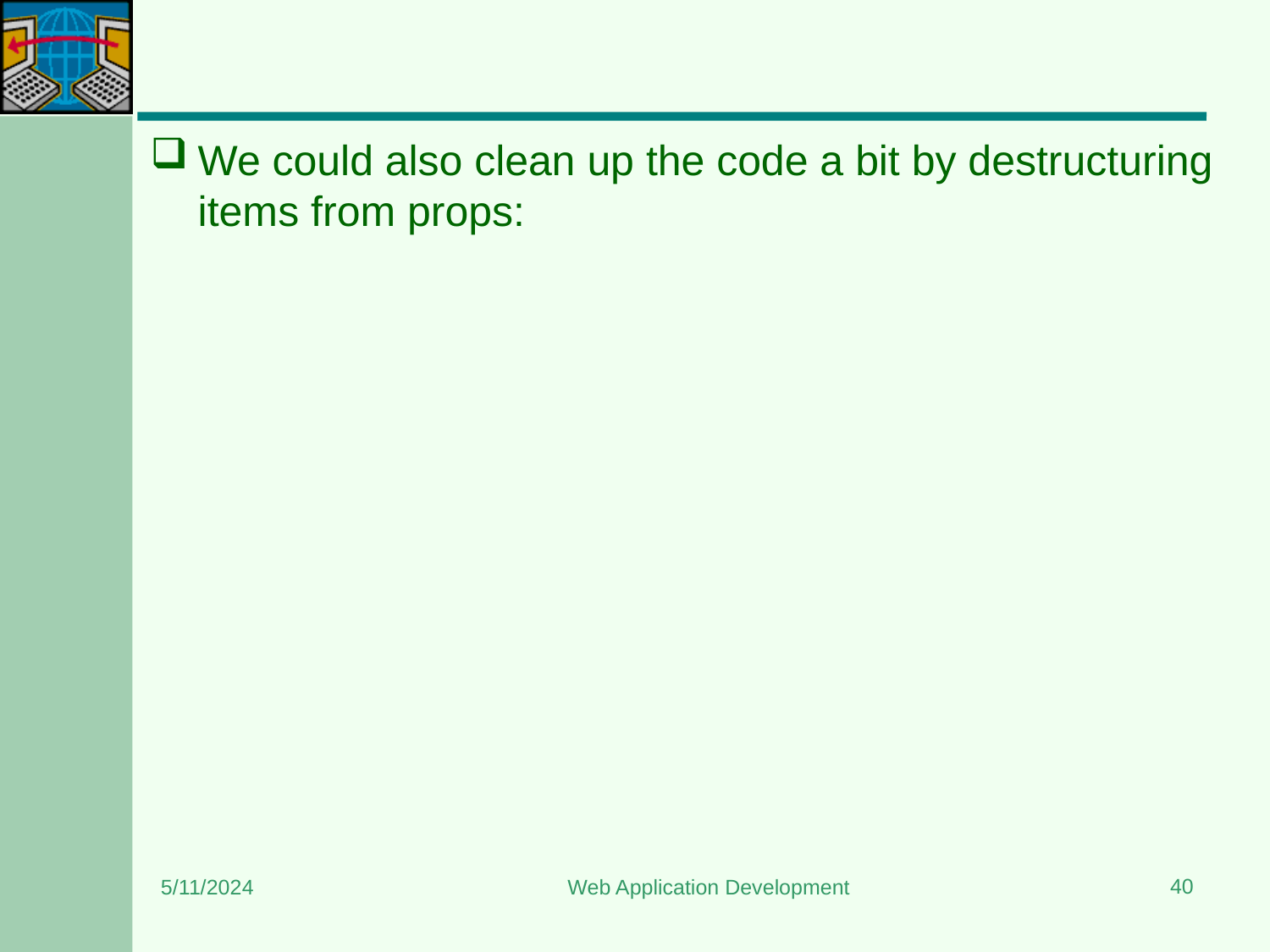

#
We could also clean up the code a bit by destructuring items from props:
40
5/11/2024
Web Application Development